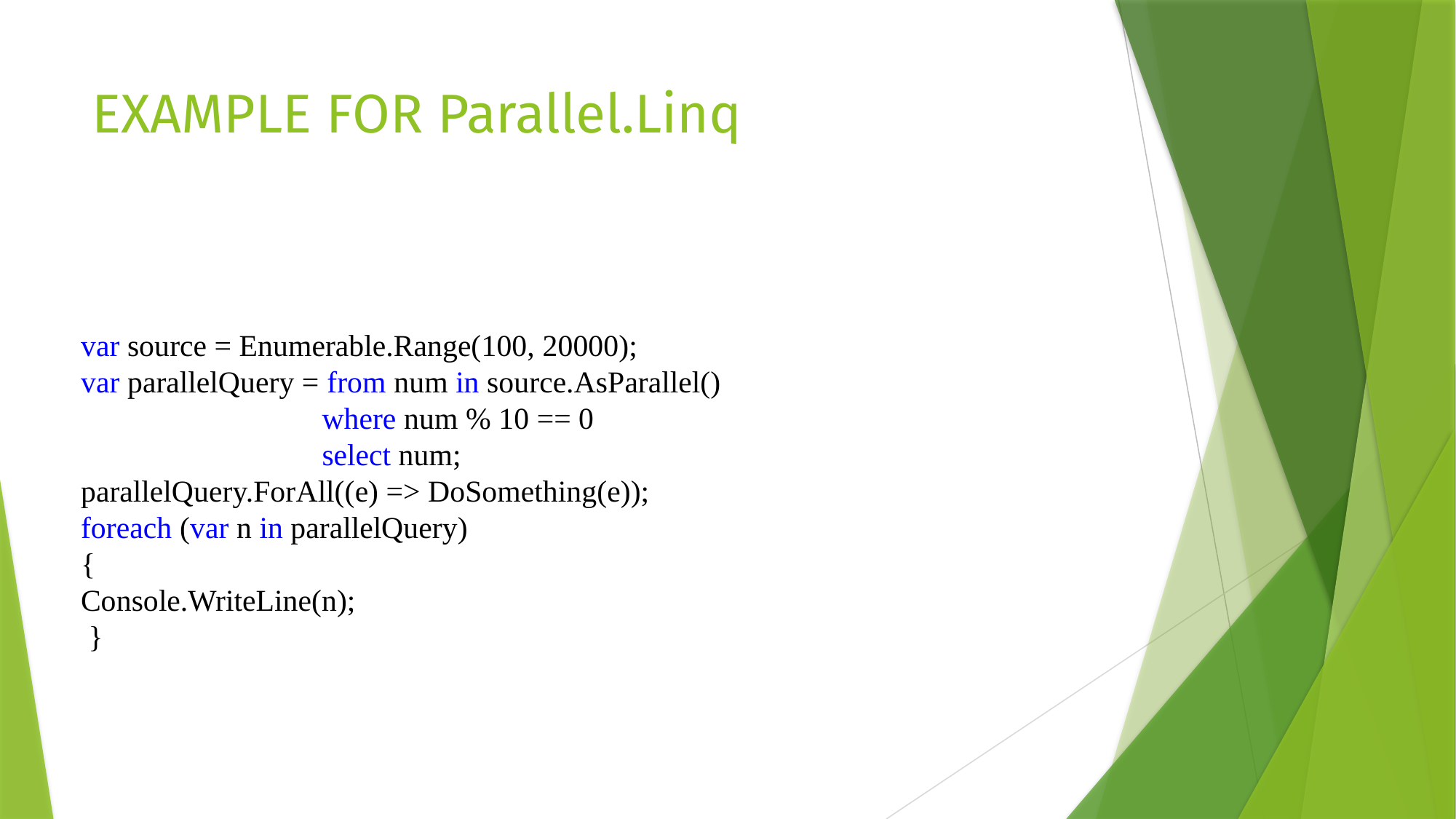

# EXAMPLE FOR Parallel.Linq
var source = Enumerable.Range(100, 20000);
var parallelQuery = from num in source.AsParallel()
		   where num % 10 == 0
		   select num;
parallelQuery.ForAll((e) => DoSomething(e));
foreach (var n in parallelQuery)
{
Console.WriteLine(n);
 }